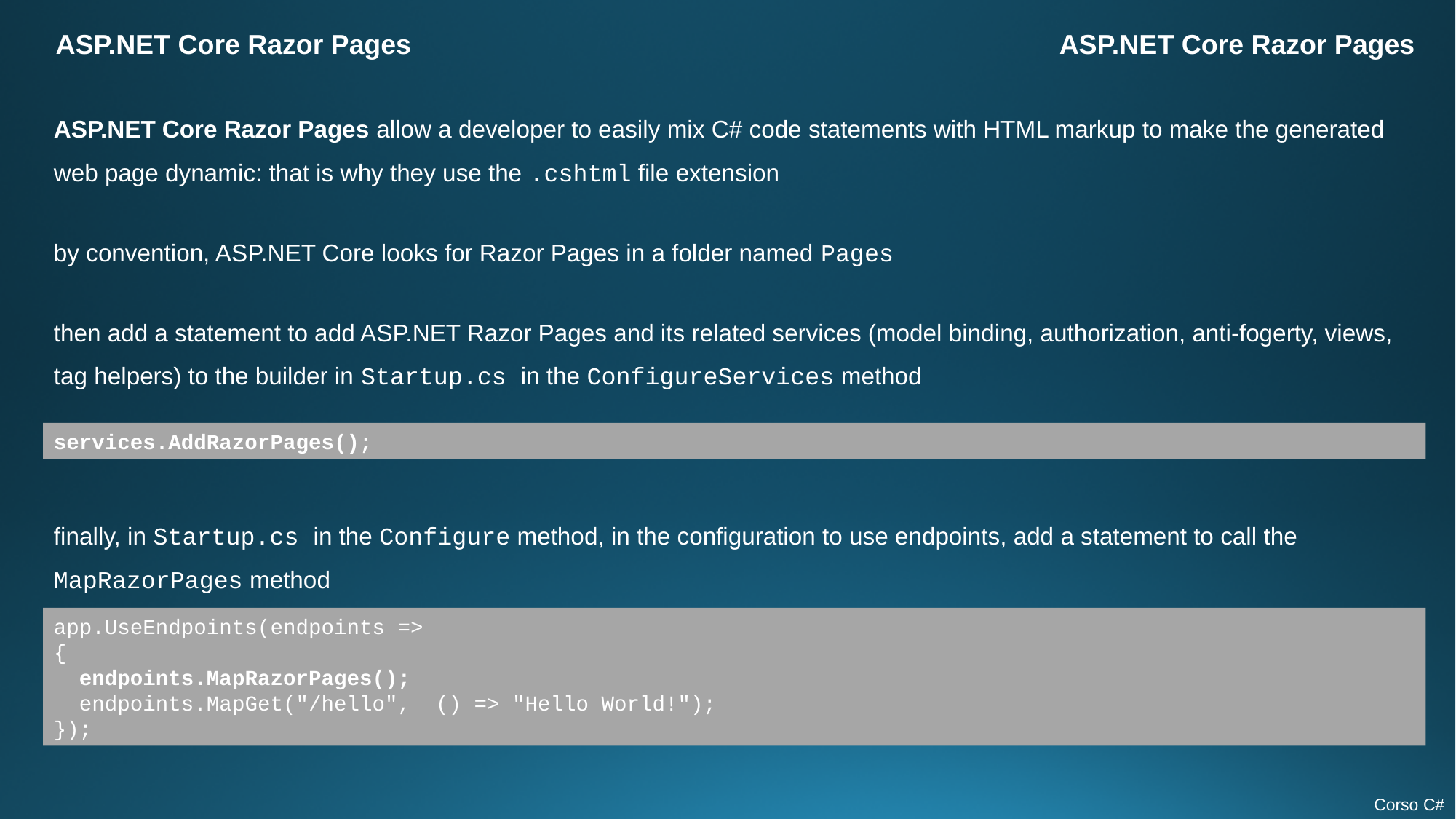

ASP.NET Core Razor Pages
ASP.NET Core Razor Pages
ASP.NET Core Razor Pages allow a developer to easily mix C# code statements with HTML markup to make the generated web page dynamic: that is why they use the .cshtml file extension
by convention, ASP.NET Core looks for Razor Pages in a folder named Pages
then add a statement to add ASP.NET Razor Pages and its related services (model binding, authorization, anti-fogerty, views, tag helpers) to the builder in Startup.cs in the ConfigureServices method

finally, in Startup.cs in the Configure method, in the configuration to use endpoints, add a statement to call the MapRazorPages method
services.AddRazorPages();
app.UseEndpoints(endpoints =>
{
  endpoints.MapRazorPages();
  endpoints.MapGet("/hello",  () => "Hello World!");
});
Corso C#